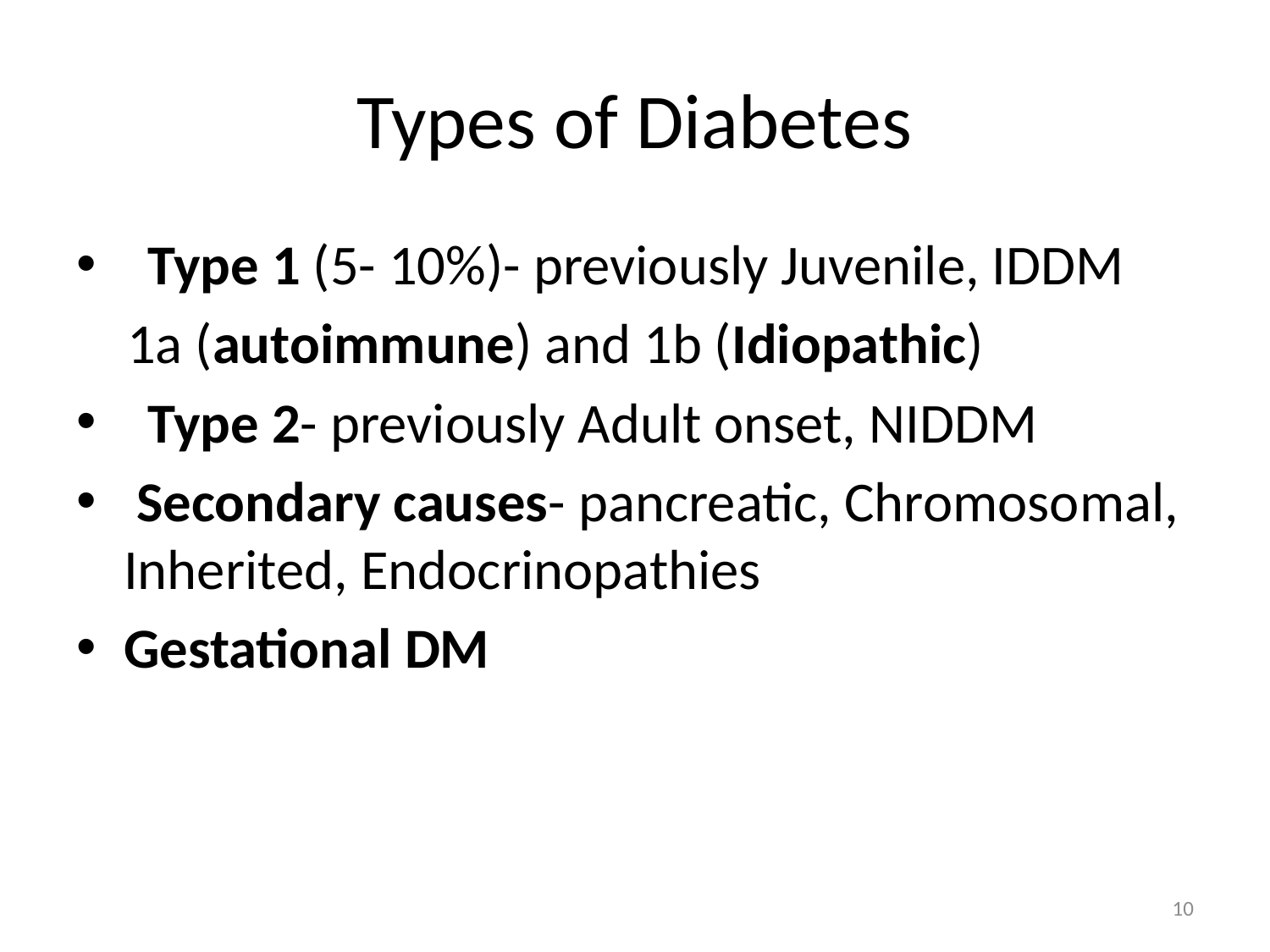

# Types of Diabetes
Type 1 (5- 10%)- previously Juvenile, IDDM
    1a (autoimmune) and 1b (Idiopathic)
Type 2- previously Adult onset, NIDDM
 Secondary causes- pancreatic, Chromosomal, Inherited, Endocrinopathies
Gestational DM
10